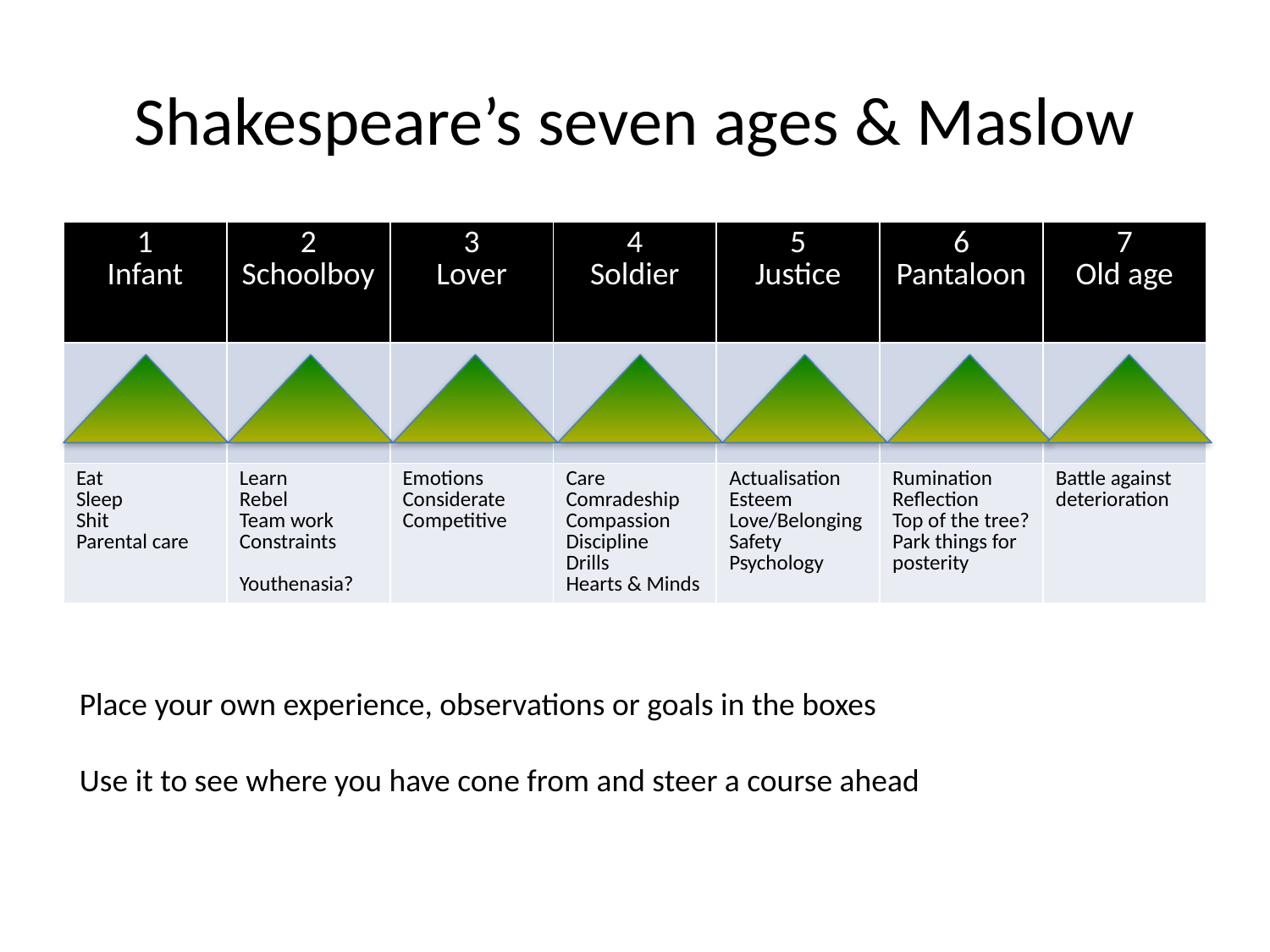

# Shakespeare’s seven ages & Maslow
| 1 Infant | 2 Schoolboy | 3 Lover | 4 Soldier | 5 Justice | 6 Pantaloon | 7 Old age |
| --- | --- | --- | --- | --- | --- | --- |
|  |  |  |  |  |  |  |
| Eat Sleep Shit Parental care | Learn Rebel Team work Constraints Youthenasia? | Emotions Considerate Competitive | Care Comradeship Compassion Discipline Drills Hearts & Minds | Actualisation Esteem Love/Belonging Safety Psychology | Rumination Reflection Top of the tree? Park things for posterity | Battle against deterioration |

Place your own experience, observations or goals in the boxes

Use it to see where you have cone from and steer a course ahead